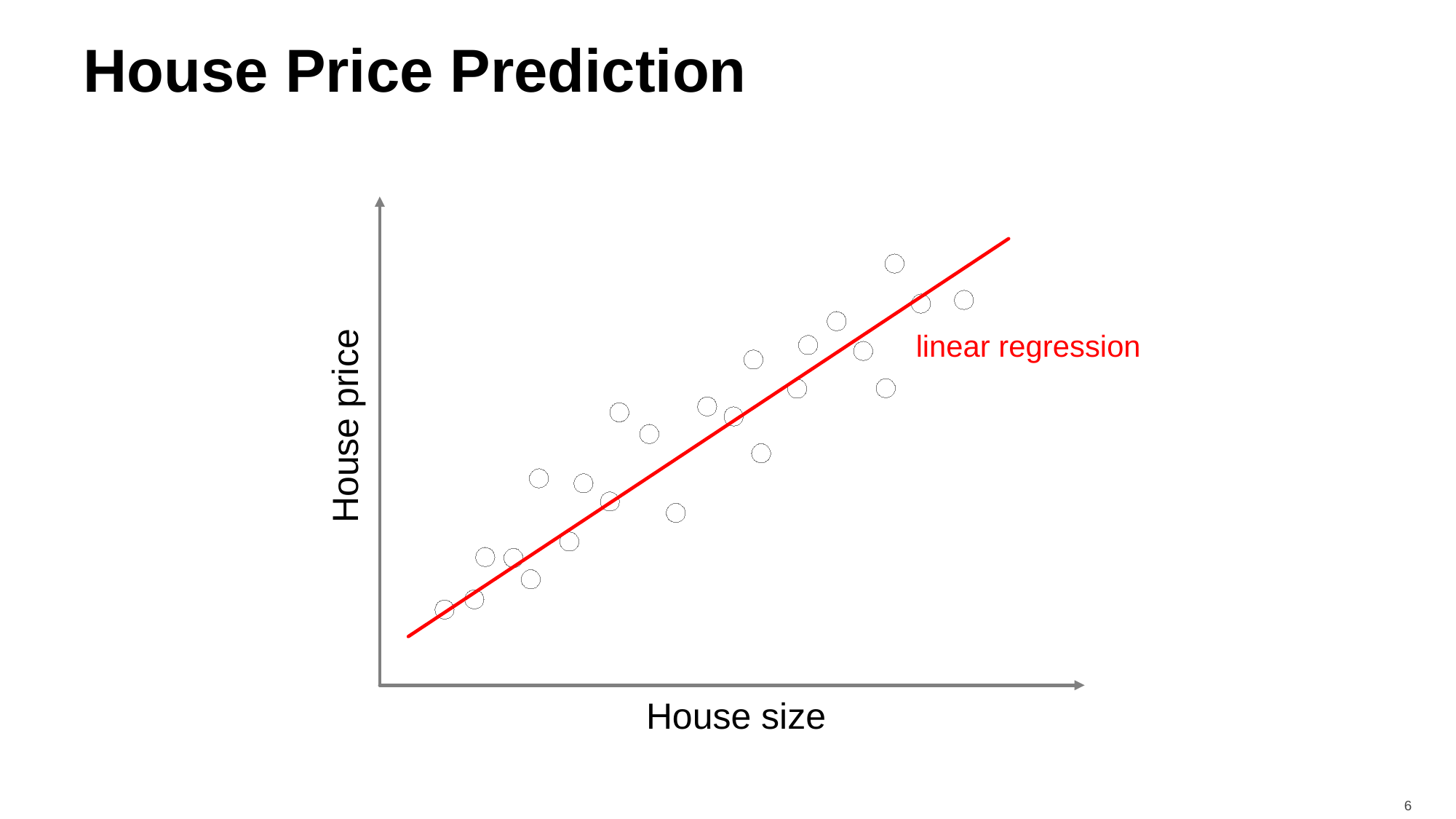

# House Price Prediction

linear regression

House price

House size
6